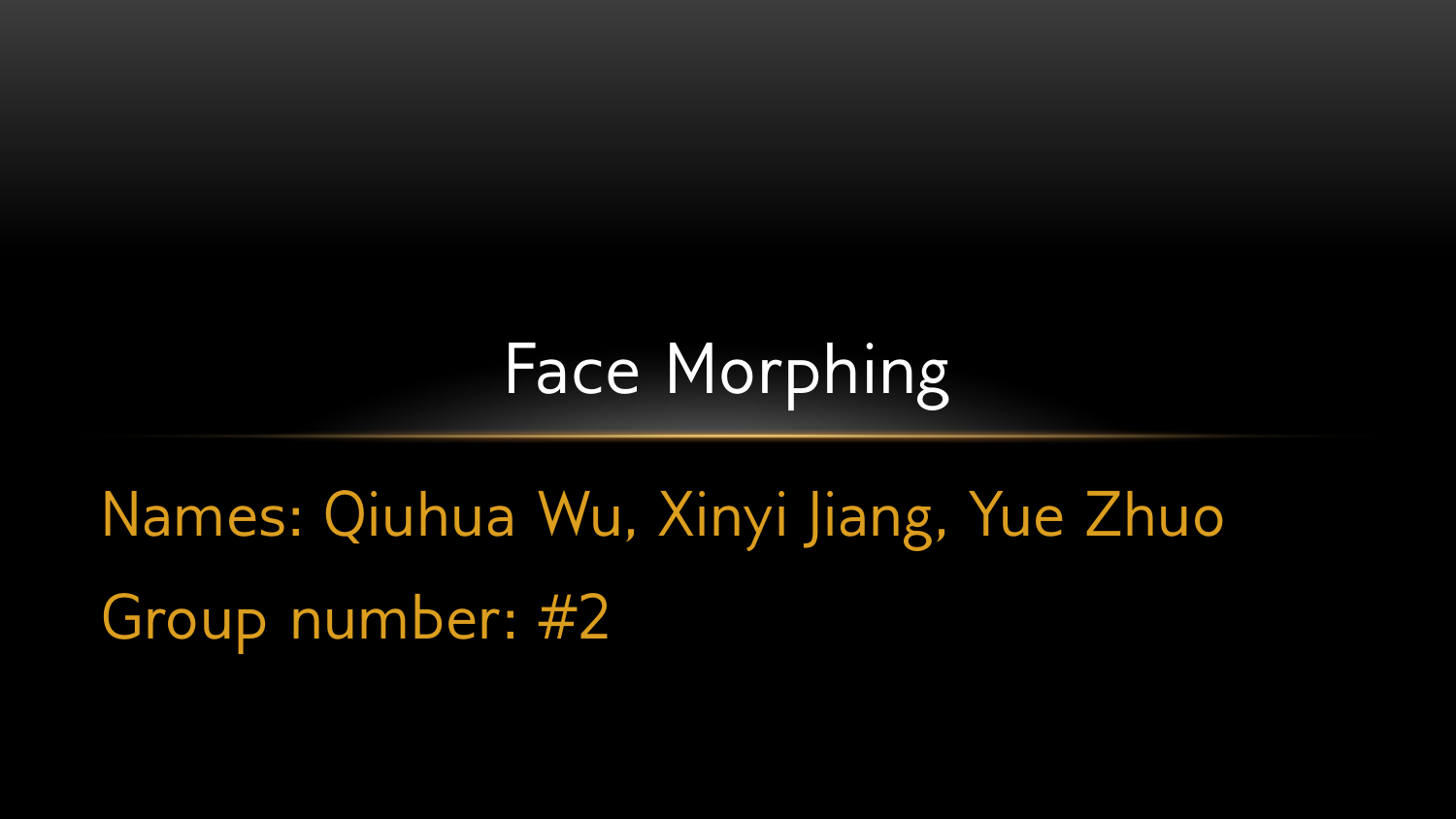

# Face Morphing
Names: Qiuhua Wu, Xinyi Jiang, Yue Zhuo
Group number: #2